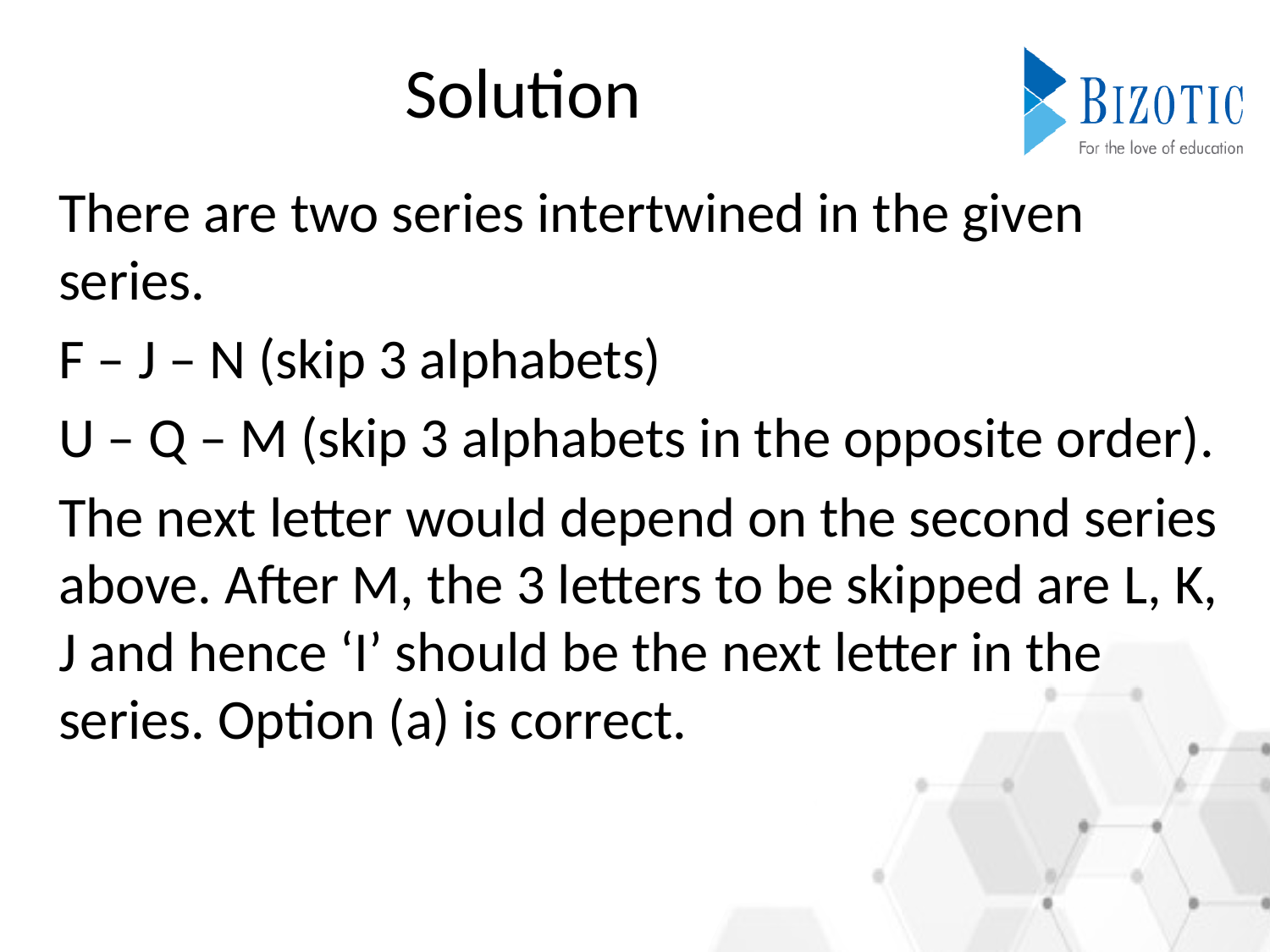

# Solution
There are two series intertwined in the given series.
F – J – N (skip 3 alphabets)
U – Q – M (skip 3 alphabets in the opposite order).
The next letter would depend on the second series above. After M, the 3 letters to be skipped are L, K, J and hence ‘I’ should be the next letter in the series. Option (a) is correct.